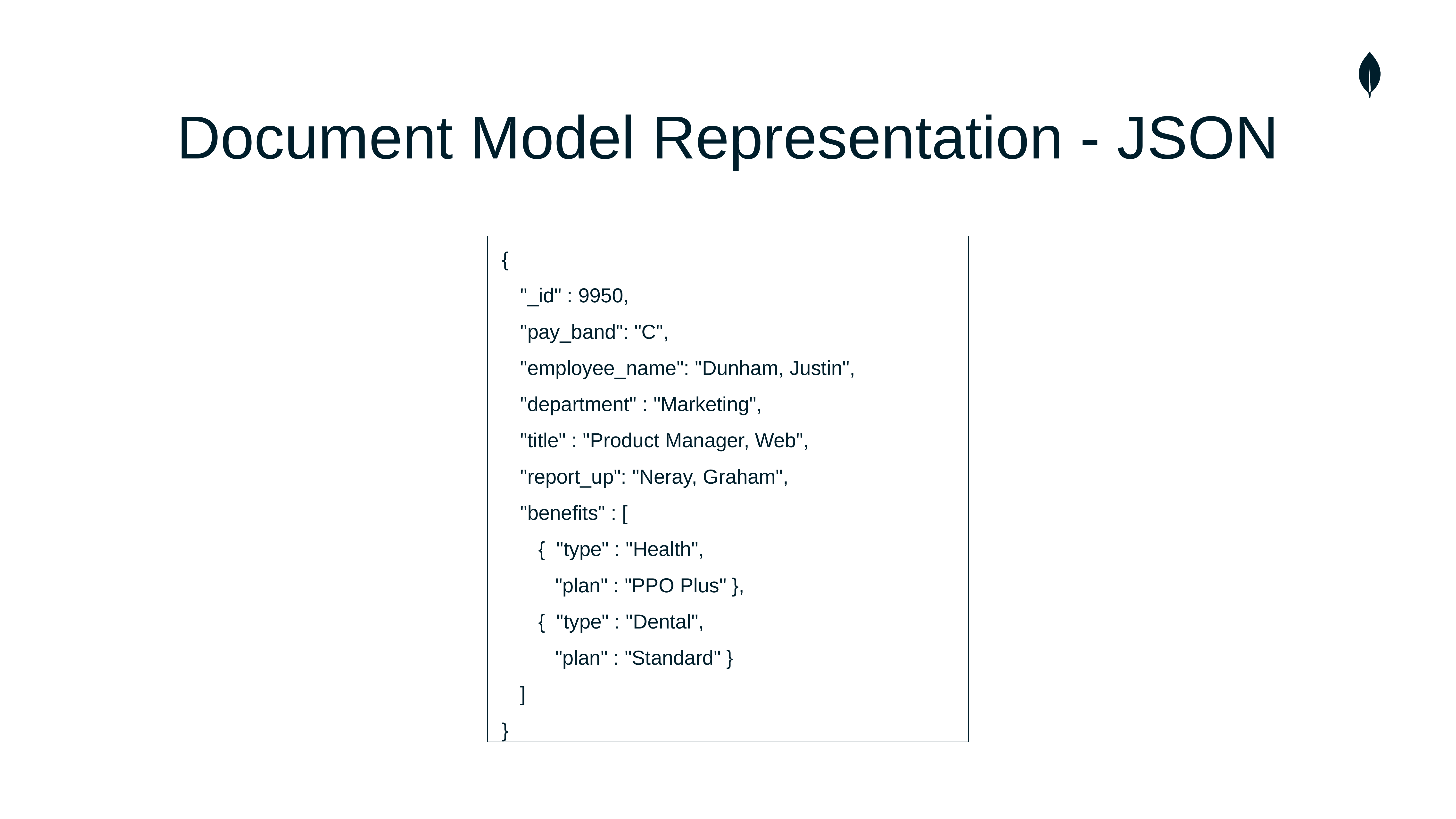

# Document Model Representation - JSON
{
"_id" : 9950,
"pay_band": "C",
"employee_name": "Dunham, Justin",
"department" : "Marketing",
"title" : "Product Manager, Web",
"report_up": "Neray, Graham",
"benefits" : [
{  "type" : "Health",
   "plan" : "PPO Plus" },
{  "type" : "Dental",
   "plan" : "Standard" }
]
}